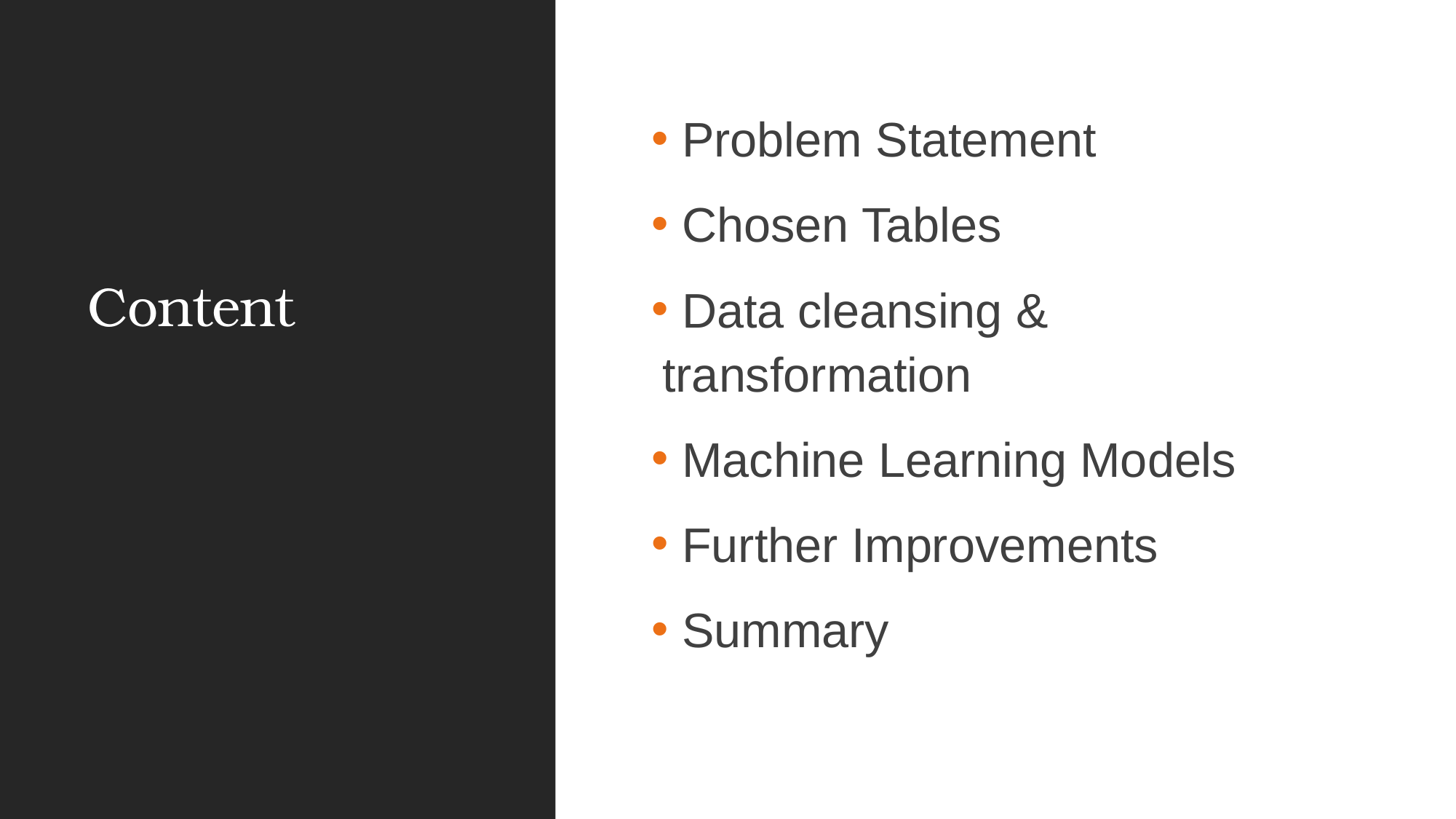

# Content
 Problem Statement
 Chosen Tables
 Data cleansing & transformation
 Machine Learning Models
 Further Improvements
 Summary